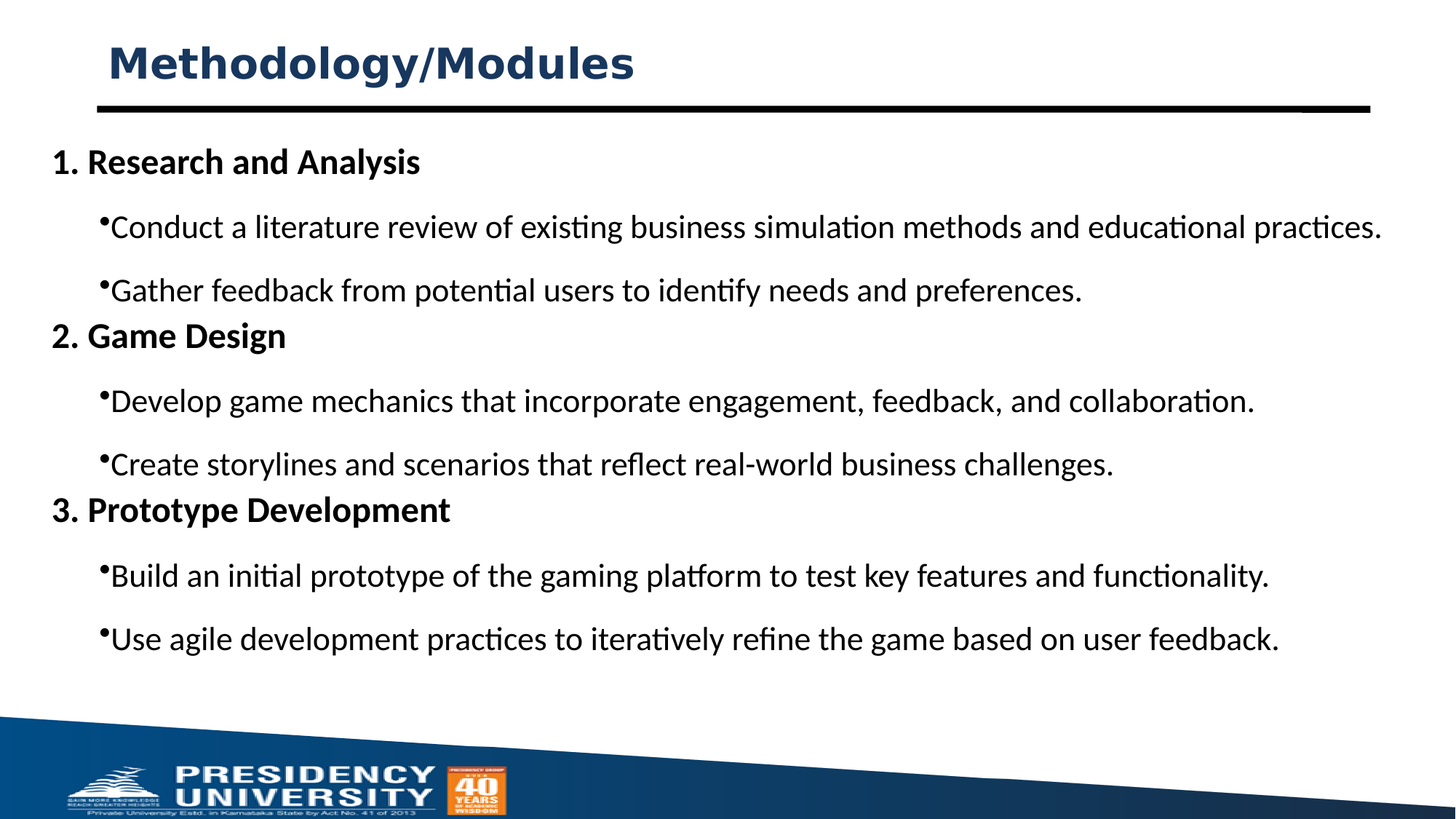

# Methodology/Modules
1. Research and Analysis
Conduct a literature review of existing business simulation methods and educational practices.
Gather feedback from potential users to identify needs and preferences.
2. Game Design
Develop game mechanics that incorporate engagement, feedback, and collaboration.
Create storylines and scenarios that reflect real-world business challenges.
3. Prototype Development
Build an initial prototype of the gaming platform to test key features and functionality.
Use agile development practices to iteratively refine the game based on user feedback.